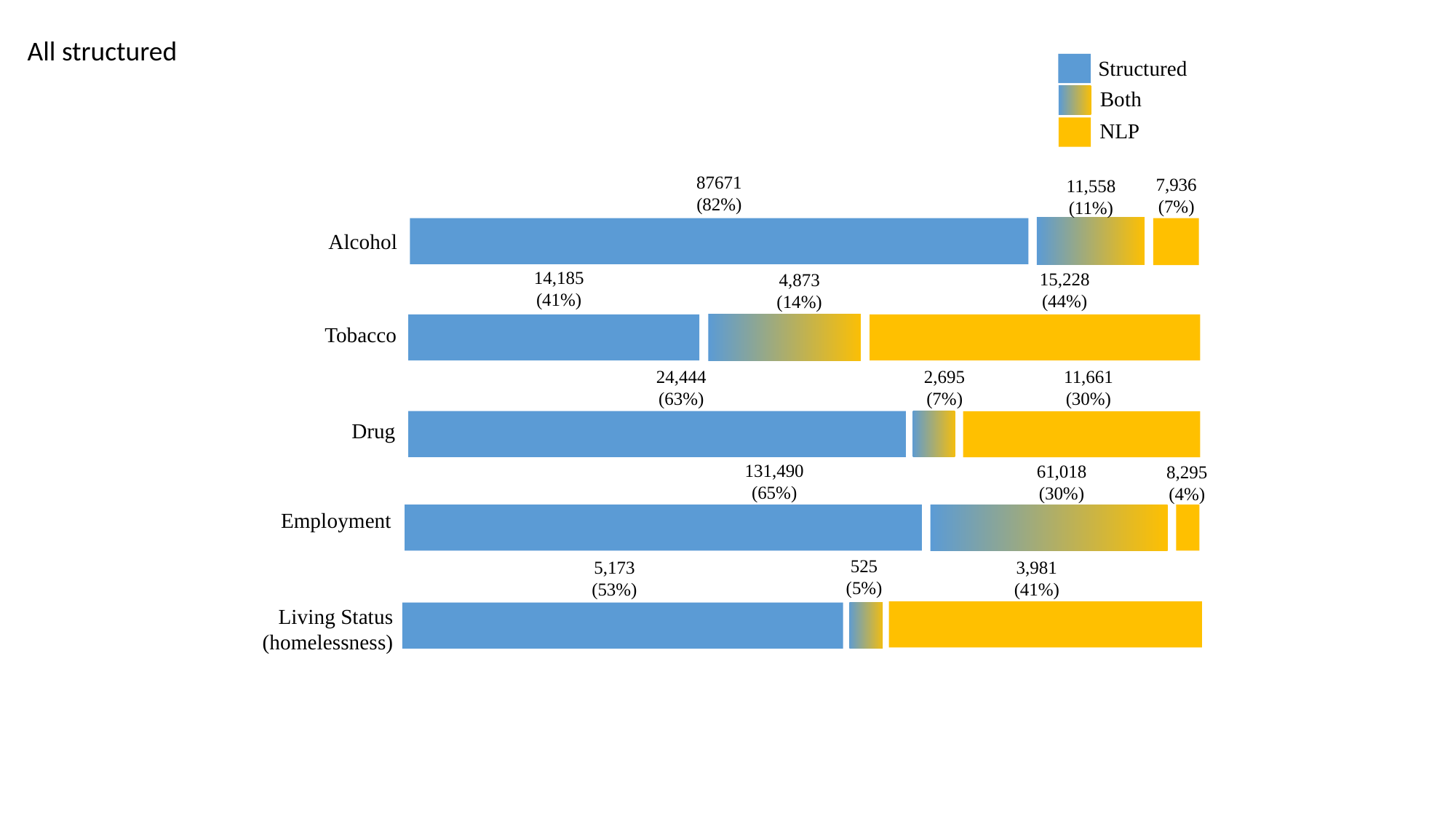

All structured
Structured

Both

NLP

87671
(82%)
7,936
(7%)

Alcohol
11,558
(11%)
14,185
(41%)
15,228
(44%)
4,873
(14%)

Tobacco
11,661
(30%)
24,444
(63%)
2,695
(7%)

Drug
131,490
(65%)
61,018
(30%)
Employment

8,295
(4%)

525
(5%)
5,173
(53%)
3,981
(41%)
Living Status
(homelessness)